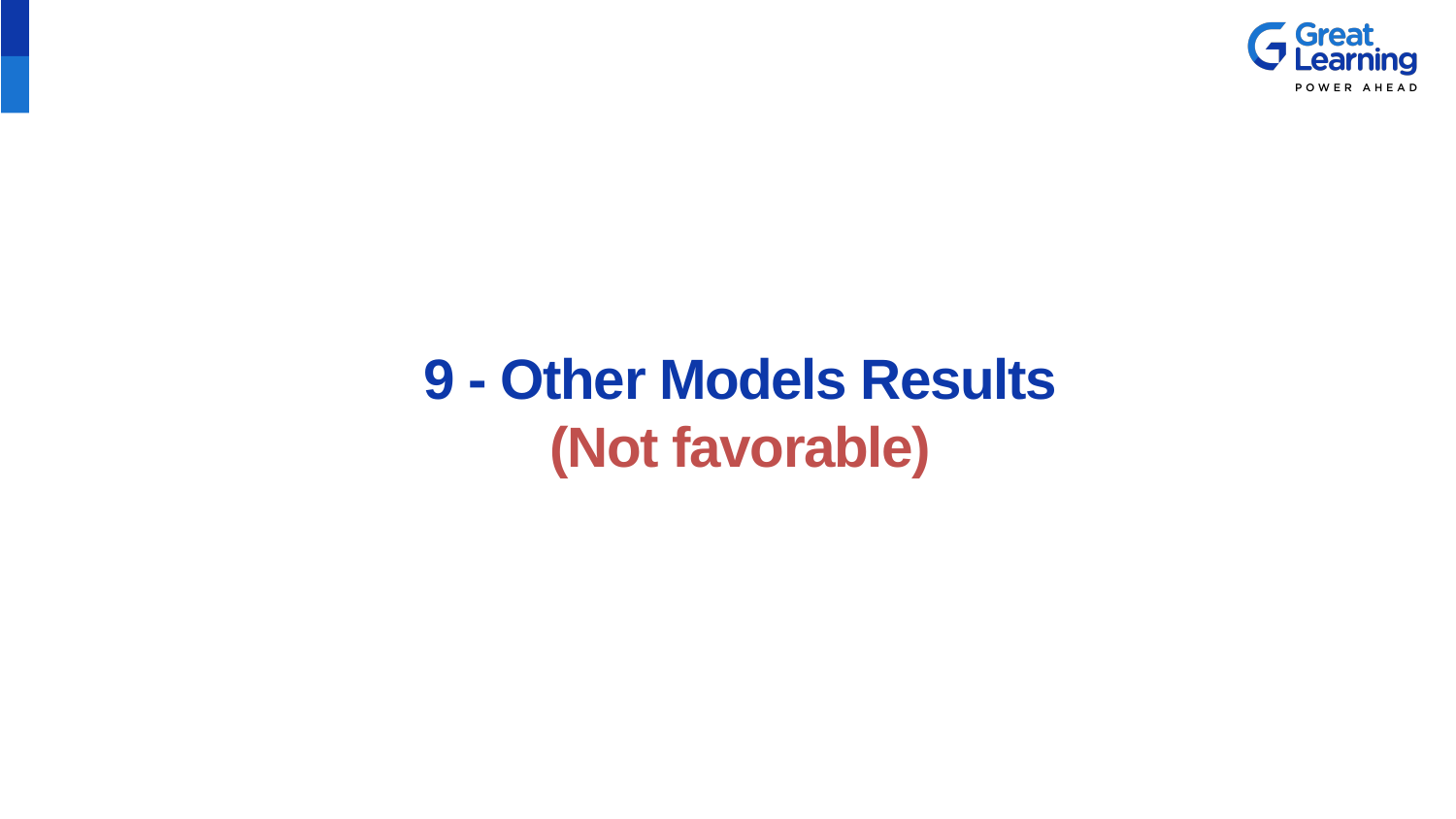

# 9 - Other Models Results (Not favorable)